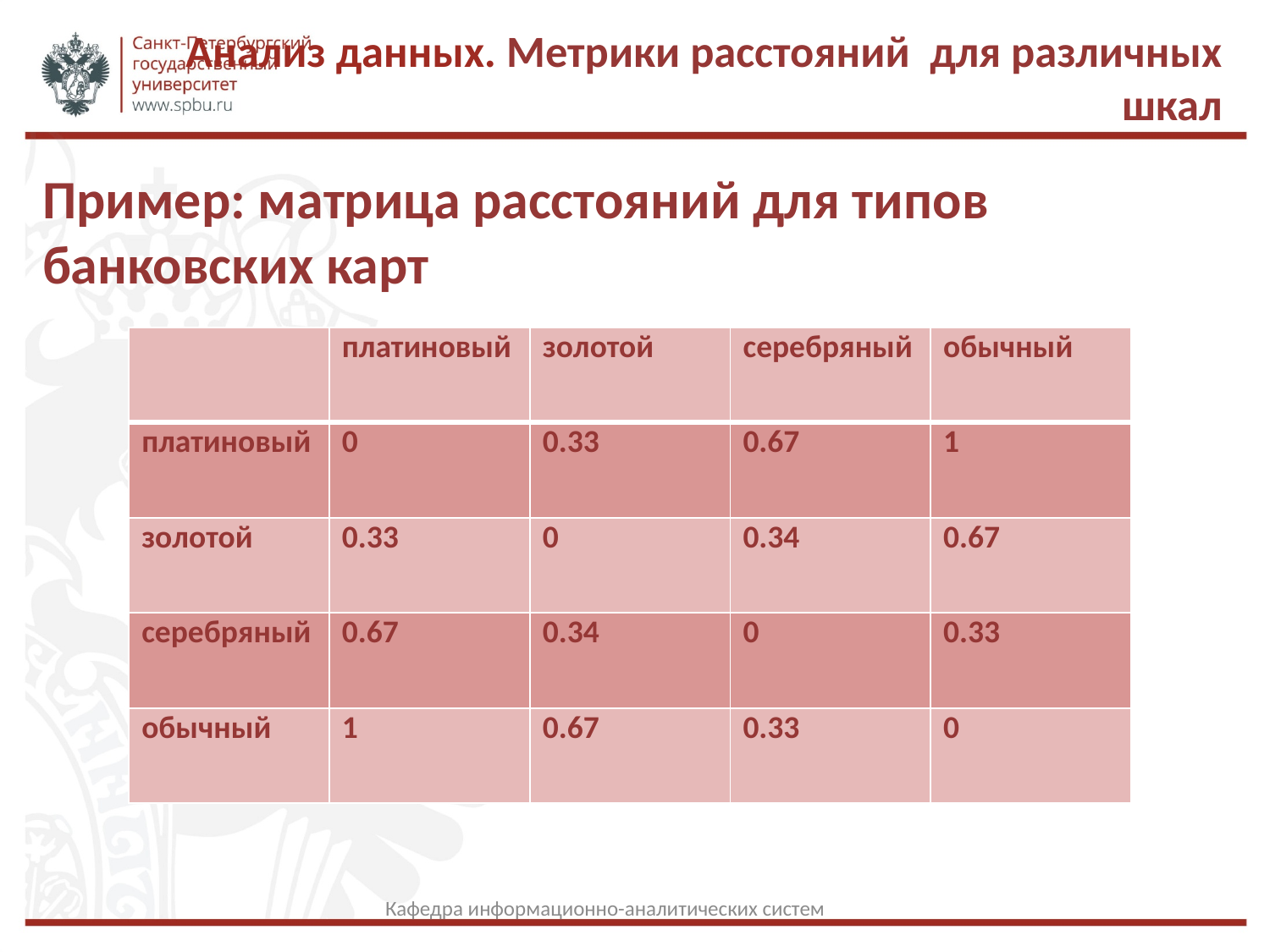

Анализ данных. Метрики расстояний  для различных шкал
Пример: матрица расстояний для типов банковских карт

|  | платиновый | золотой | серебряный | обычный |
| --- | --- | --- | --- | --- |
| платиновый | 0 | 0.33 | 0.67 | 1 |
| золотой | 0.33 | 0 | 0.34 | 0.67 |
| серебряный | 0.67 | 0.34 | 0 | 0.33 |
| обычный | 1 | 0.67 | 0.33 | 0 |

Кафедра информационно-аналитических систем